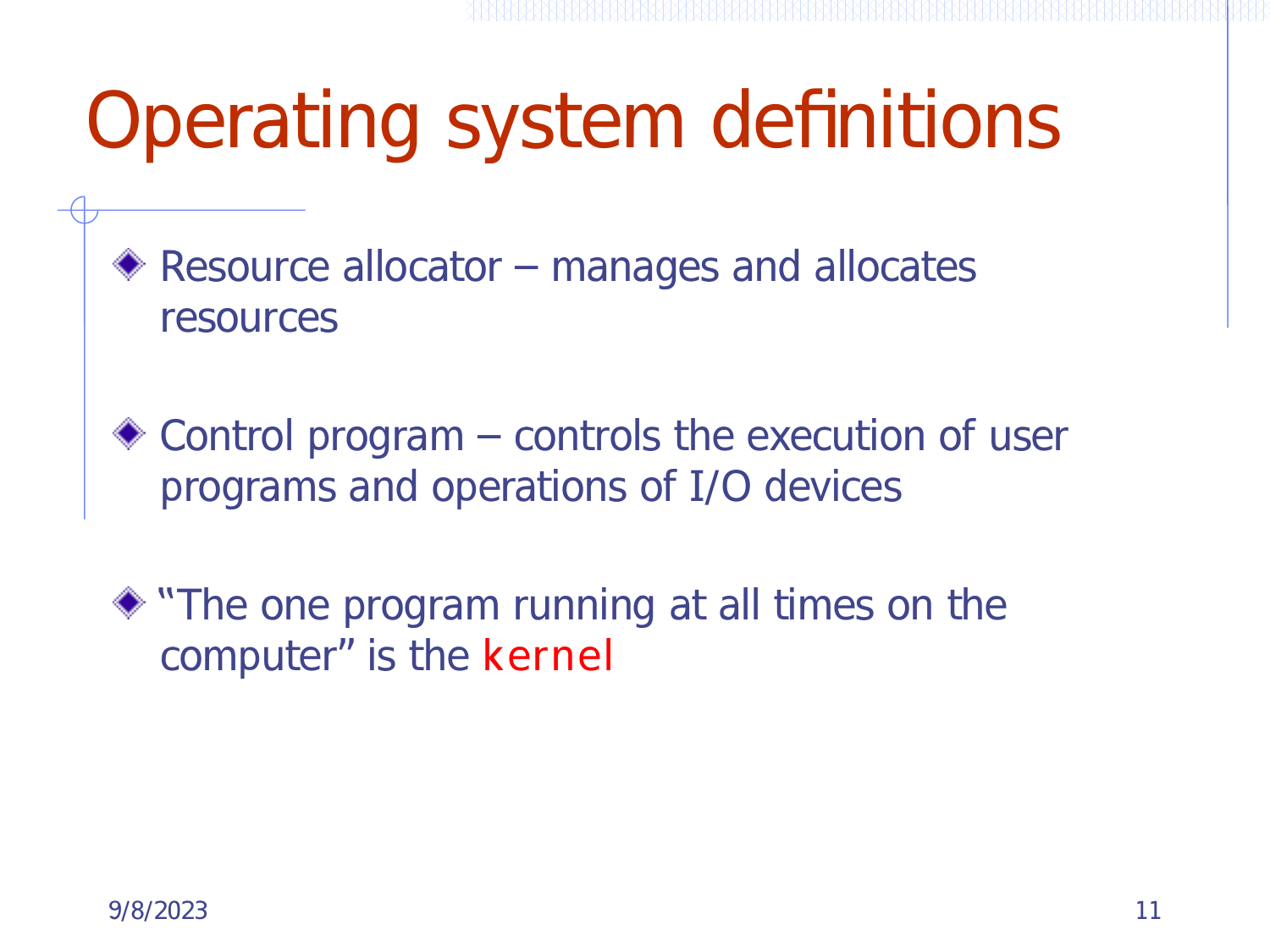

# Operating system definitions
Resource allocator – manages and allocates resources

Control program – controls the execution of user programs and operations of I/O devices

“The one program running at all times on the computer” is the kernel
9/8/2023
11